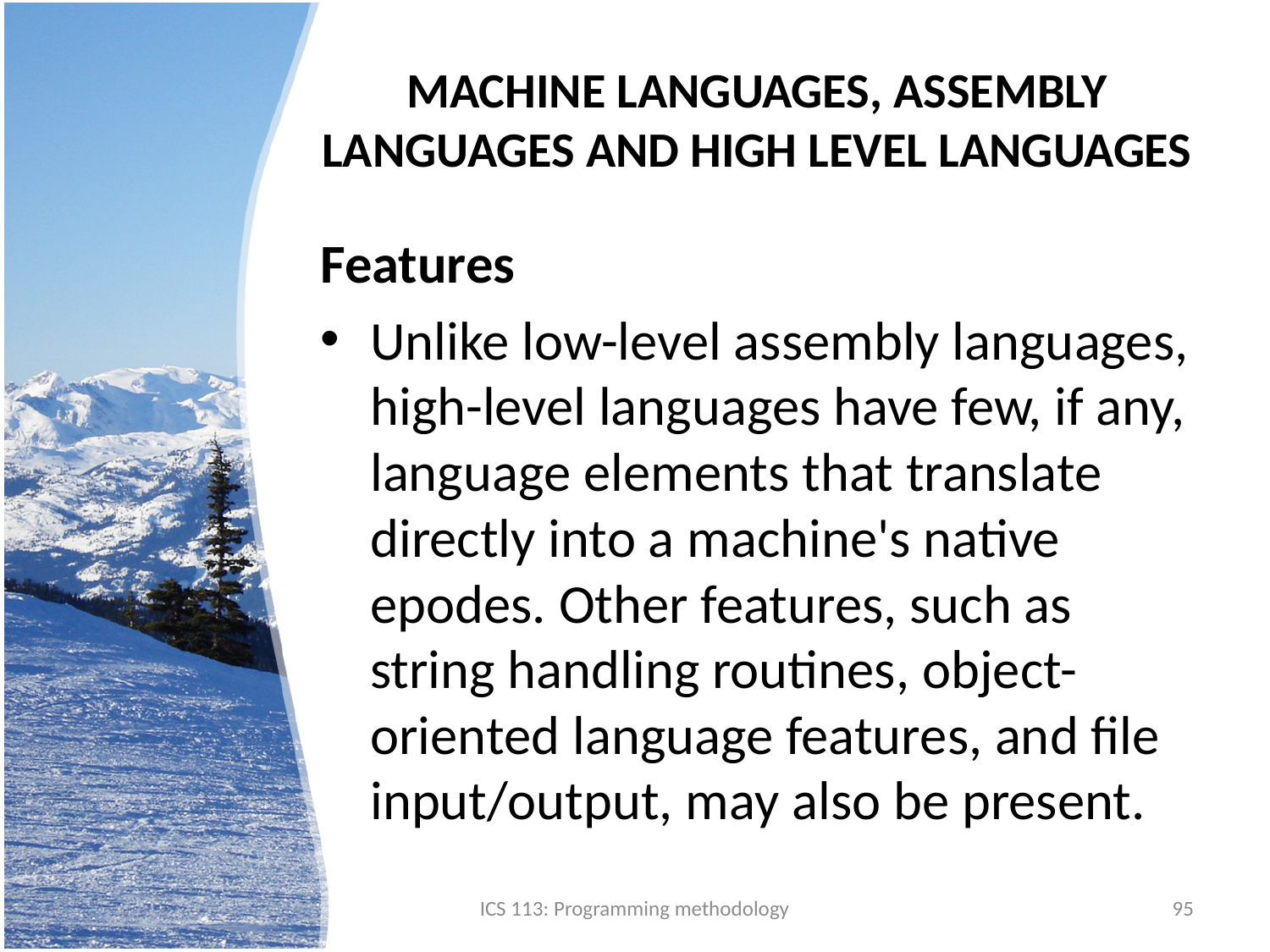

# MACHINE LANGUAGES, ASSEMBLY LANGUAGES AND HIGH LEVEL LANGUAGES
Features
Unlike low-level assembly languages, high-level languages have few, if any, language elements that translate directly into a machine's native epodes. Other features, such as string handling routines, object-oriented language features, and file input/output, may also be present.

ICS 113: Programming methodology
95